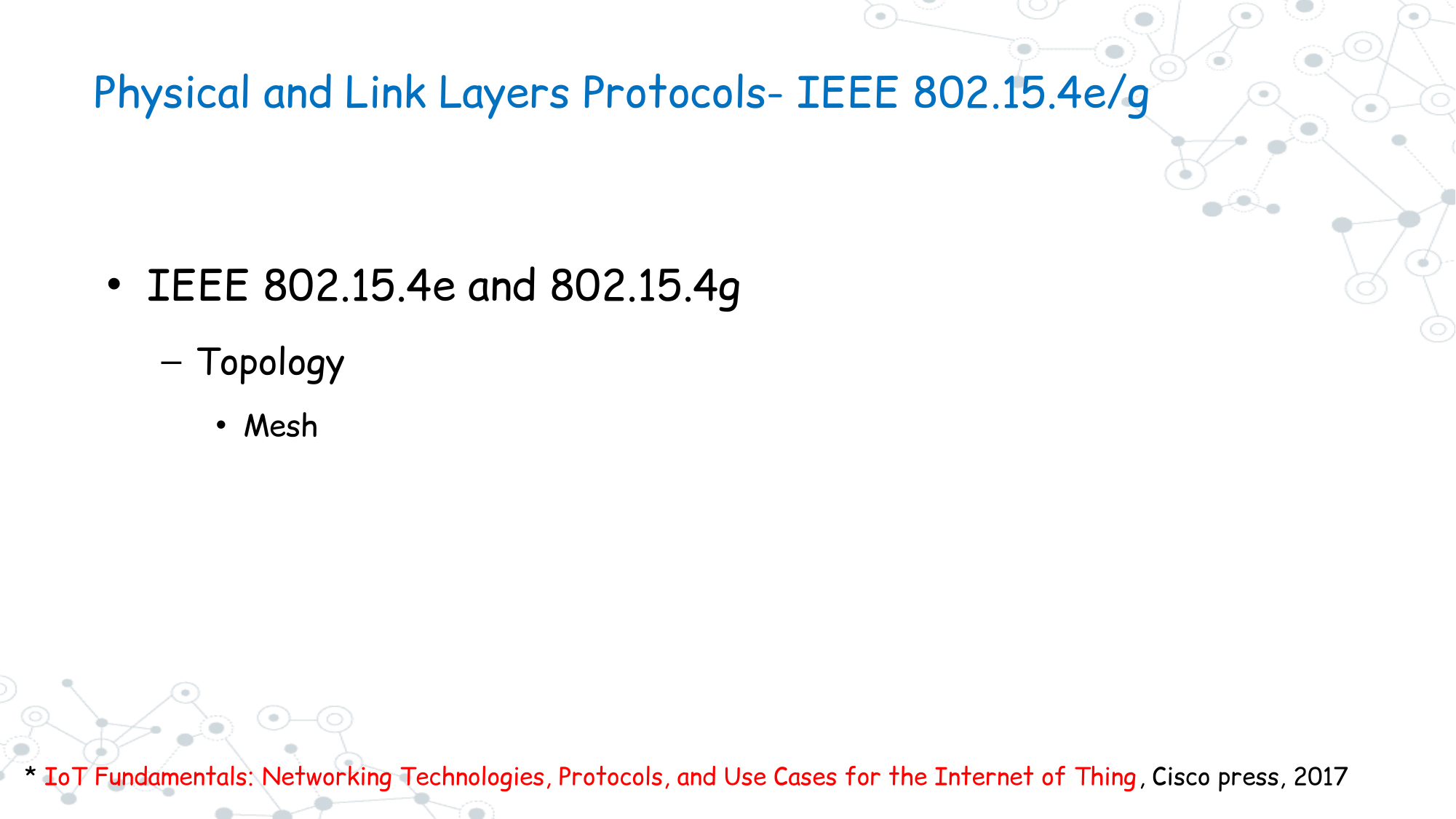

# Physical and Link Layers Protocols- IEEE 802.15.4e/g
IEEE 802.15.4e and 802.15.4g
Topology
Mesh

* IoT Fundamentals: Networking Technologies, Protocols, and Use Cases for the Internet of Thing, Cisco press, 2017